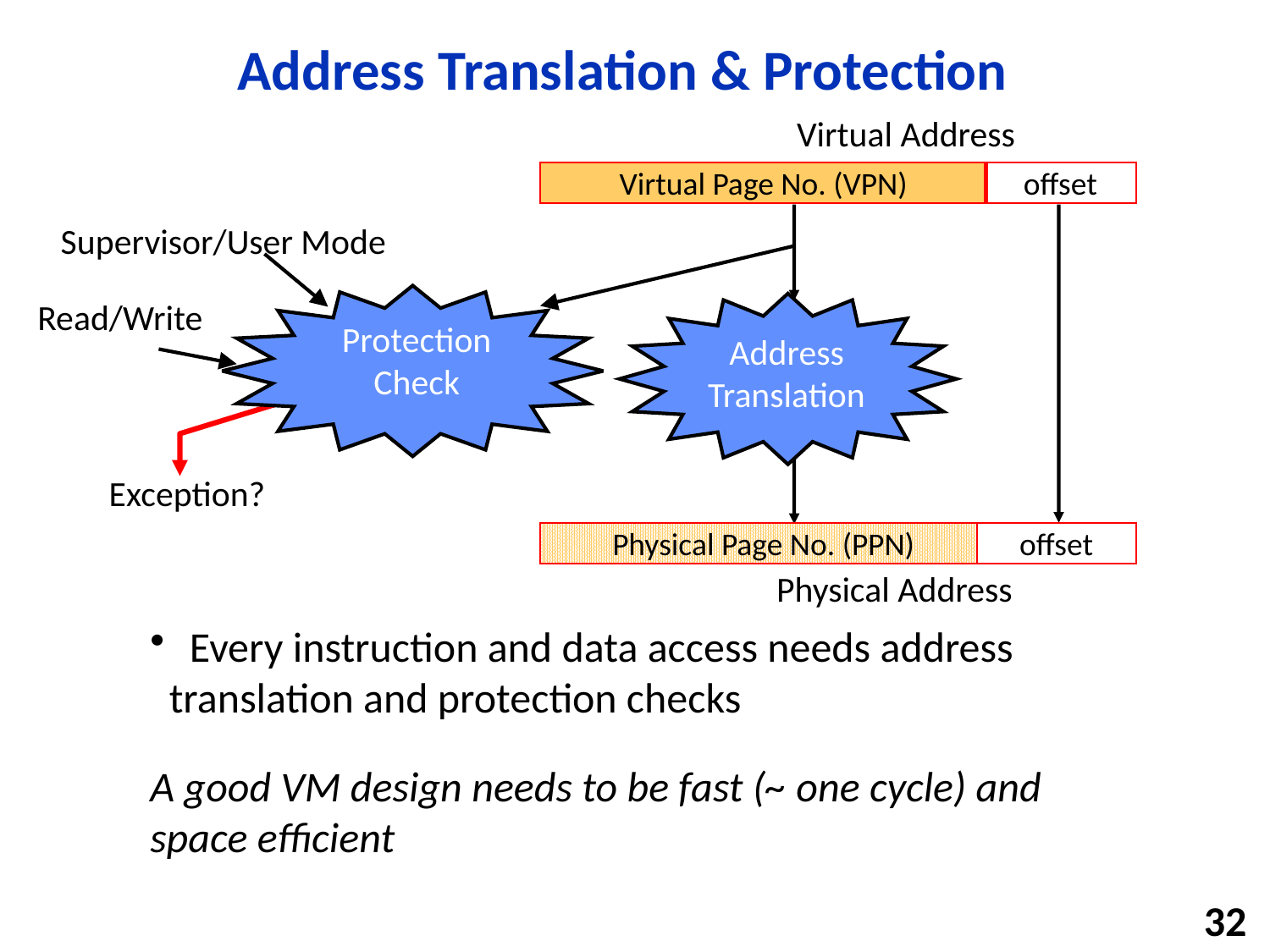

# Address Translation & Protection
Virtual Address
Virtual Page No. (VPN)
offset

Supervisor/User Mode

Read/Write

Protection Check
Address
Translation

Exception?
Physical Page No. (PPN)
offset
Physical Address
 Every instruction and data access needs address
  translation and protection checks

A good VM design needs to be fast (~ one cycle) and space efficient
32